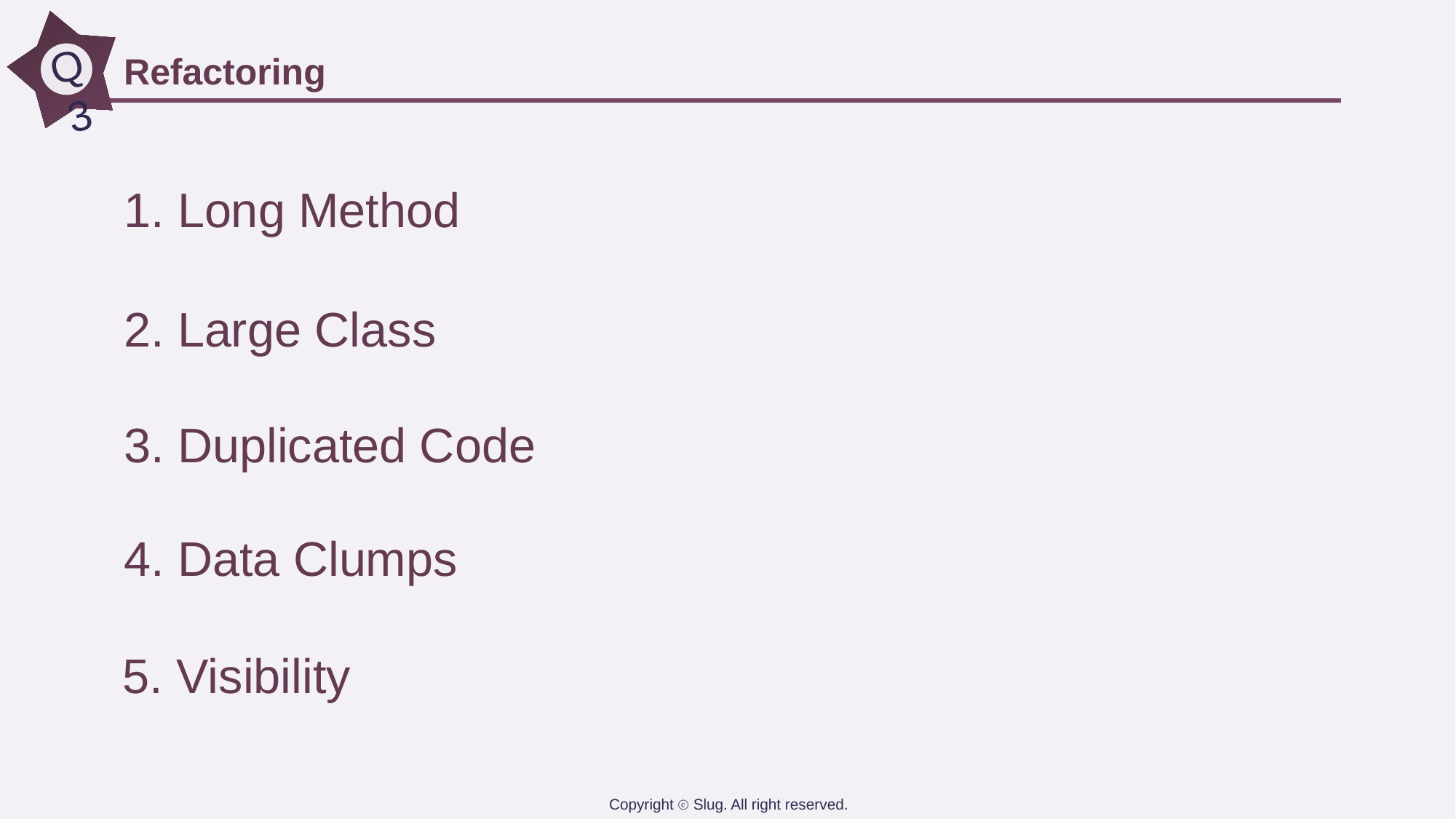

Q3

Refactoring
1. Long Method
2. Large Class
3. Duplicated Code
4. Data Clumps
5. Visibility
Copyright ⓒ Slug. All right reserved.